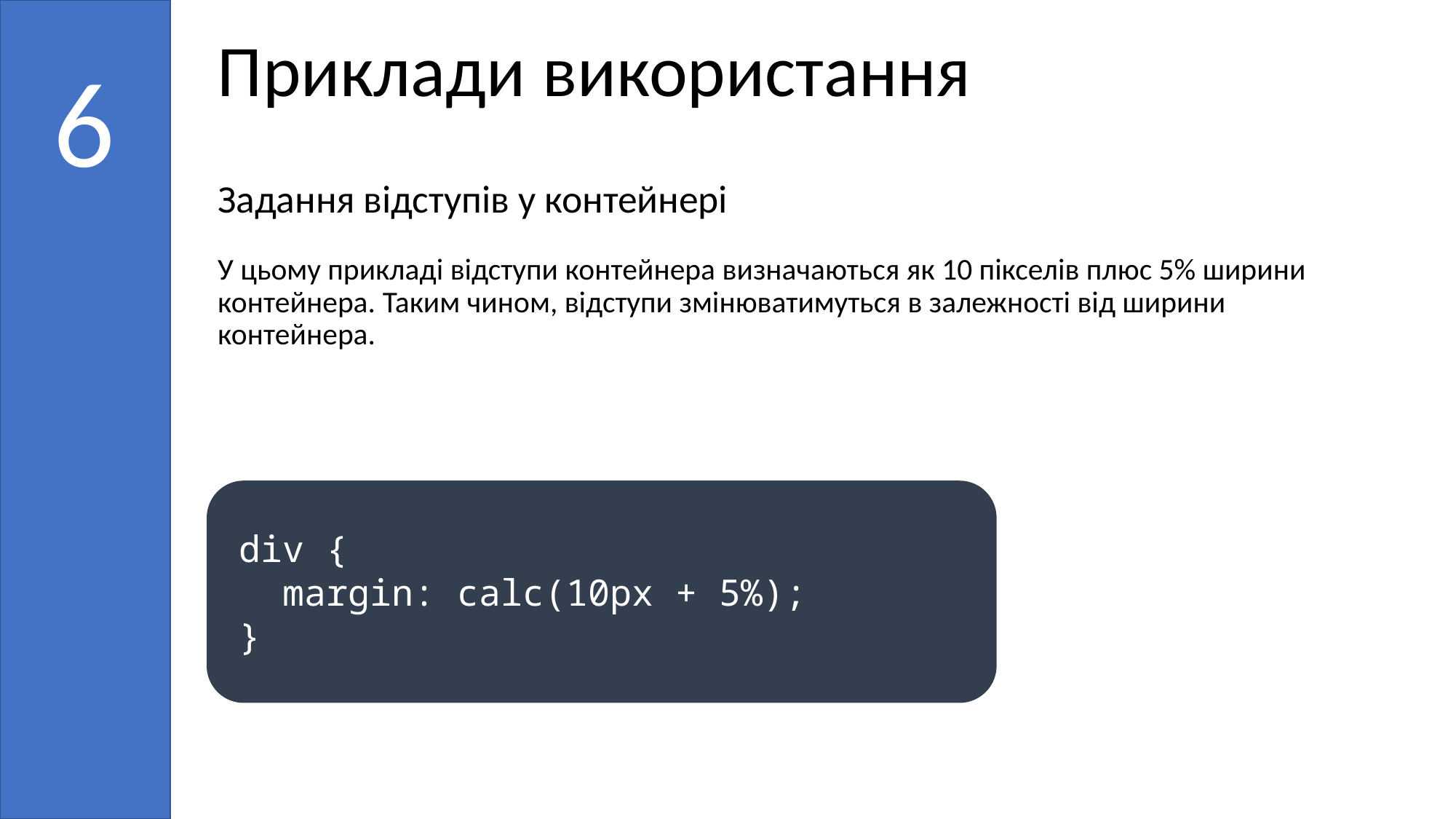

Приклади використання
6
# Задання відступів у контейнері У цьому прикладі відступи контейнера визначаються як 10 пікселів плюс 5% ширини контейнера. Таким чином, відступи змінюватимуться в залежності від ширини контейнера.
div {
  margin: calc(10px + 5%);
}